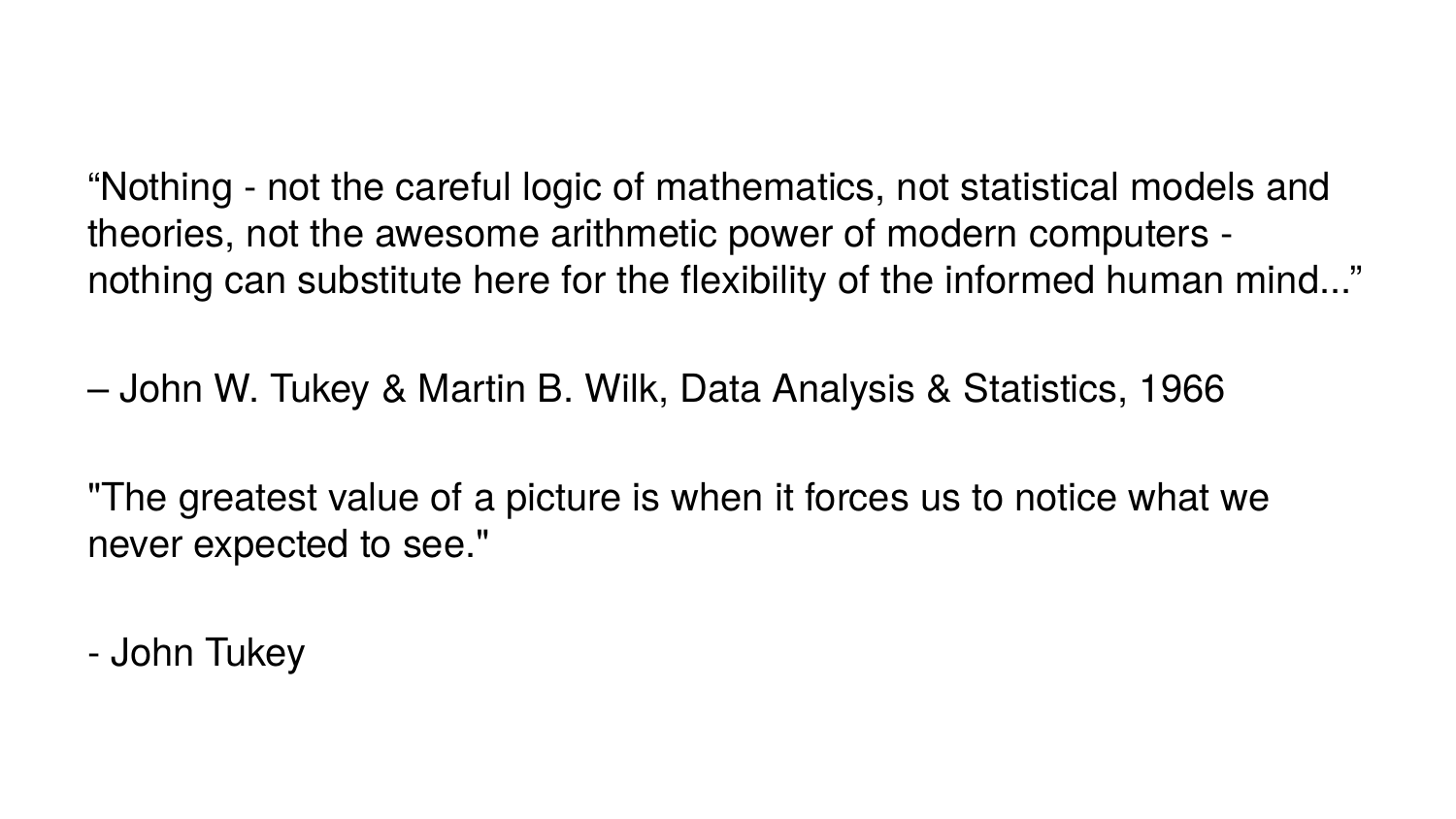

#
“Nothing - not the careful logic of mathematics, not statistical models and theories, not the awesome arithmetic power of modern computers - nothing can substitute here for the flexibility of the informed human mind...”

– John W. Tukey & Martin B. Wilk, Data Analysis & Statistics, 1966

"The greatest value of a picture is when it forces us to notice what we never expected to see."

- John Tukey